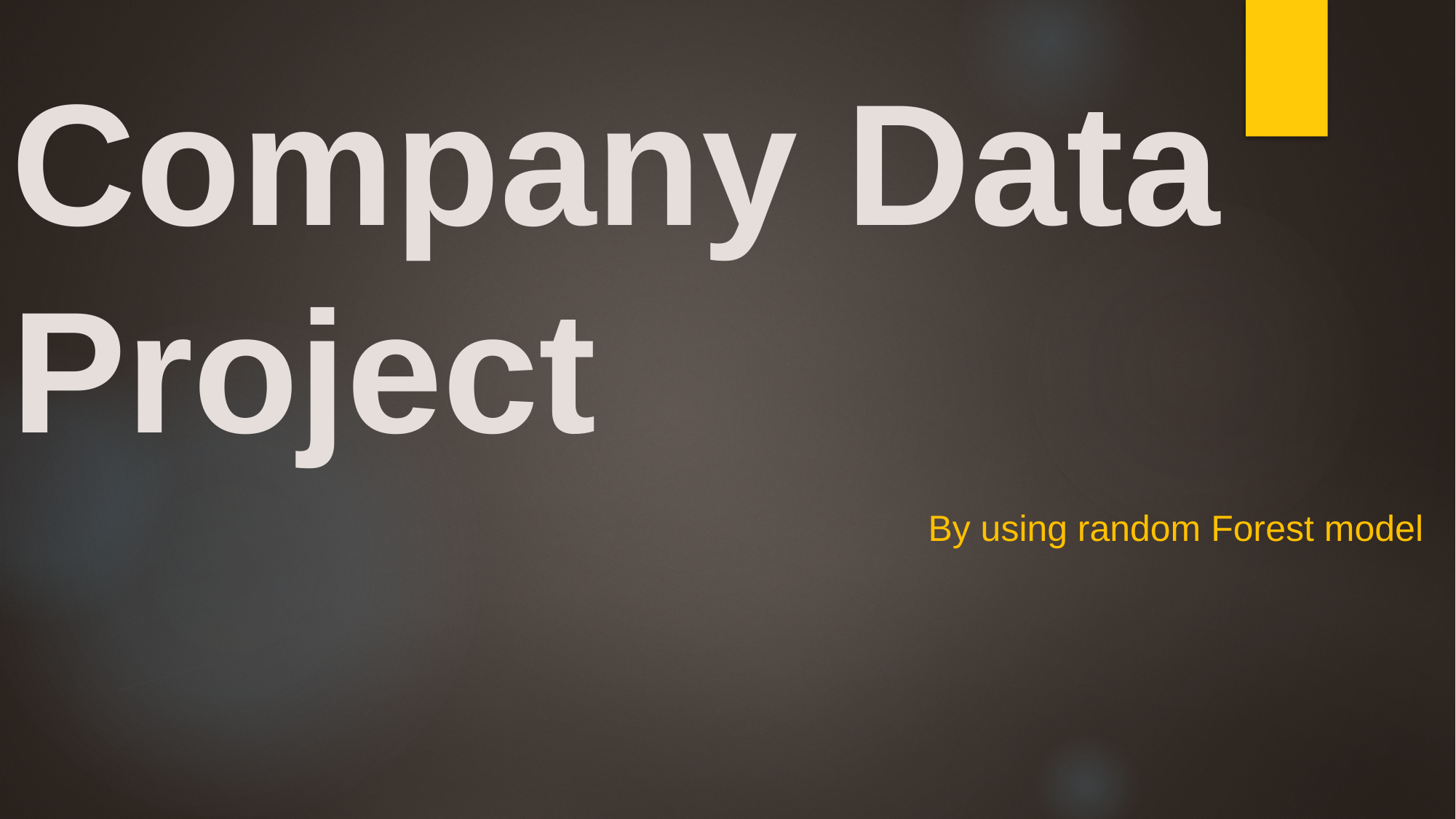

# Company Data Project
By using random Forest model